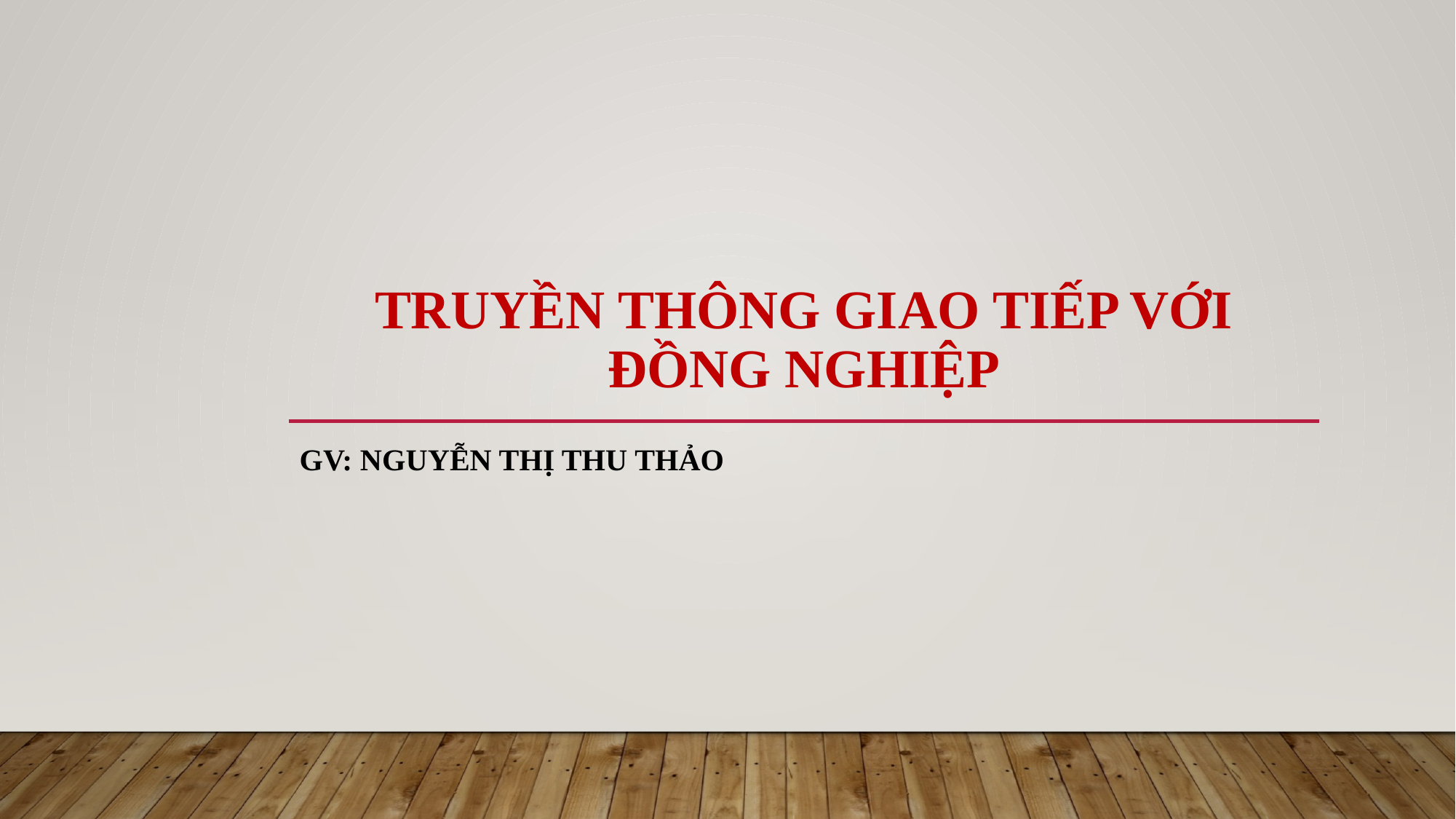

# truyền thông giao tiếp với đồng nghiệp
Gv: nguyễn thị thu thảo